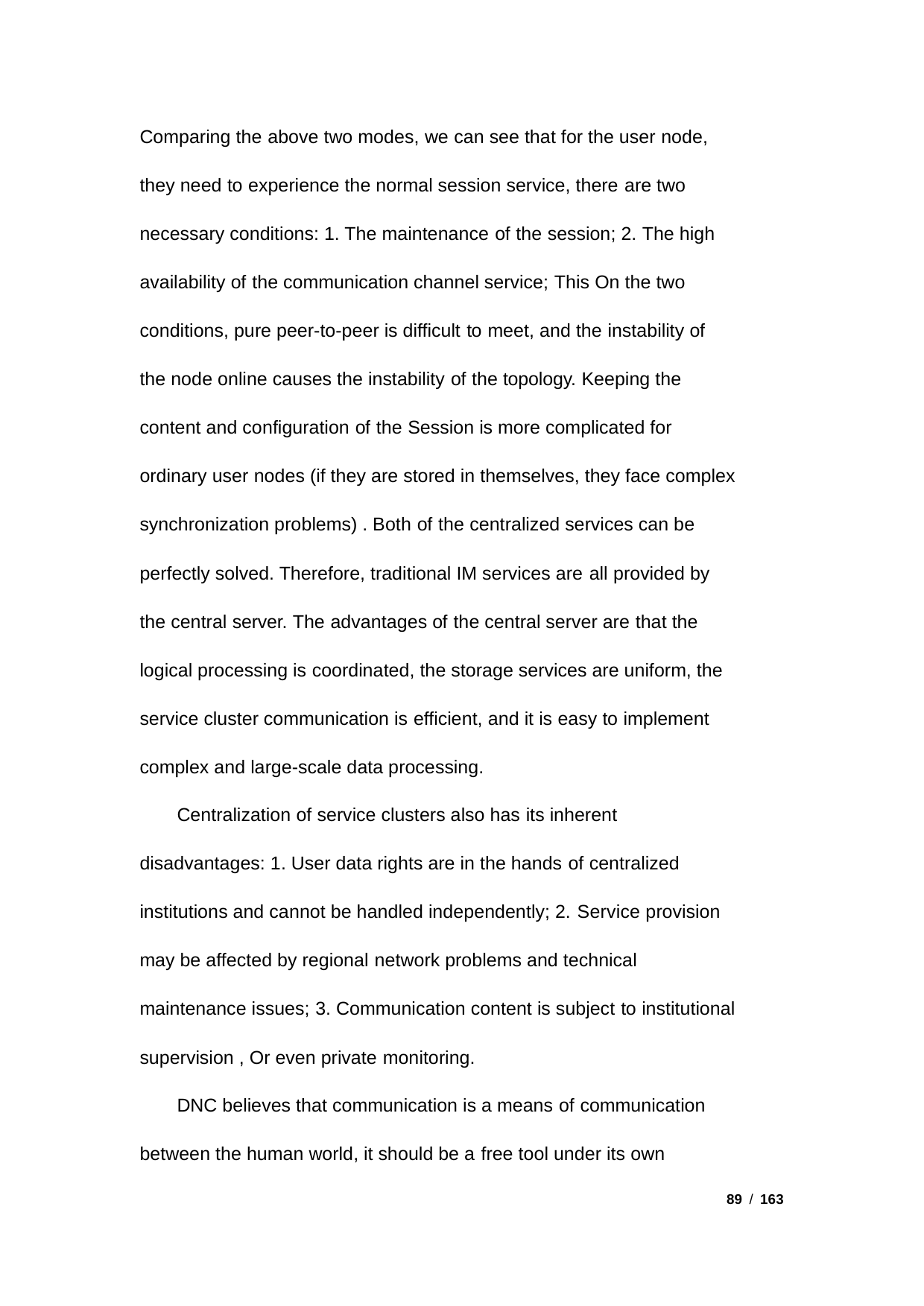

Comparing the above two modes, we can see that for the user node,
they need to experience the normal session service, there are two
necessary conditions: 1. The maintenance of the session; 2. The high
availability of the communication channel service; This On the two
conditions, pure peer-to-peer is difficult to meet, and the instability of
the node online causes the instability of the topology. Keeping the
content and configuration of the Session is more complicated for
ordinary user nodes (if they are stored in themselves, they face complex
synchronization problems) . Both of the centralized services can be
perfectly solved. Therefore, traditional IM services are all provided by
the central server. The advantages of the central server are that the
logical processing is coordinated, the storage services are uniform, the
service cluster communication is efficient, and it is easy to implement
complex and large-scale data processing.
Centralization of service clusters also has its inherent
disadvantages: 1. User data rights are in the hands of centralized
institutions and cannot be handled independently; 2. Service provision
may be affected by regional network problems and technical
maintenance issues; 3. Communication content is subject to institutional
supervision , Or even private monitoring.
DNC believes that communication is a means of communication
between the human world, it should be a free tool under its own
89 / 163